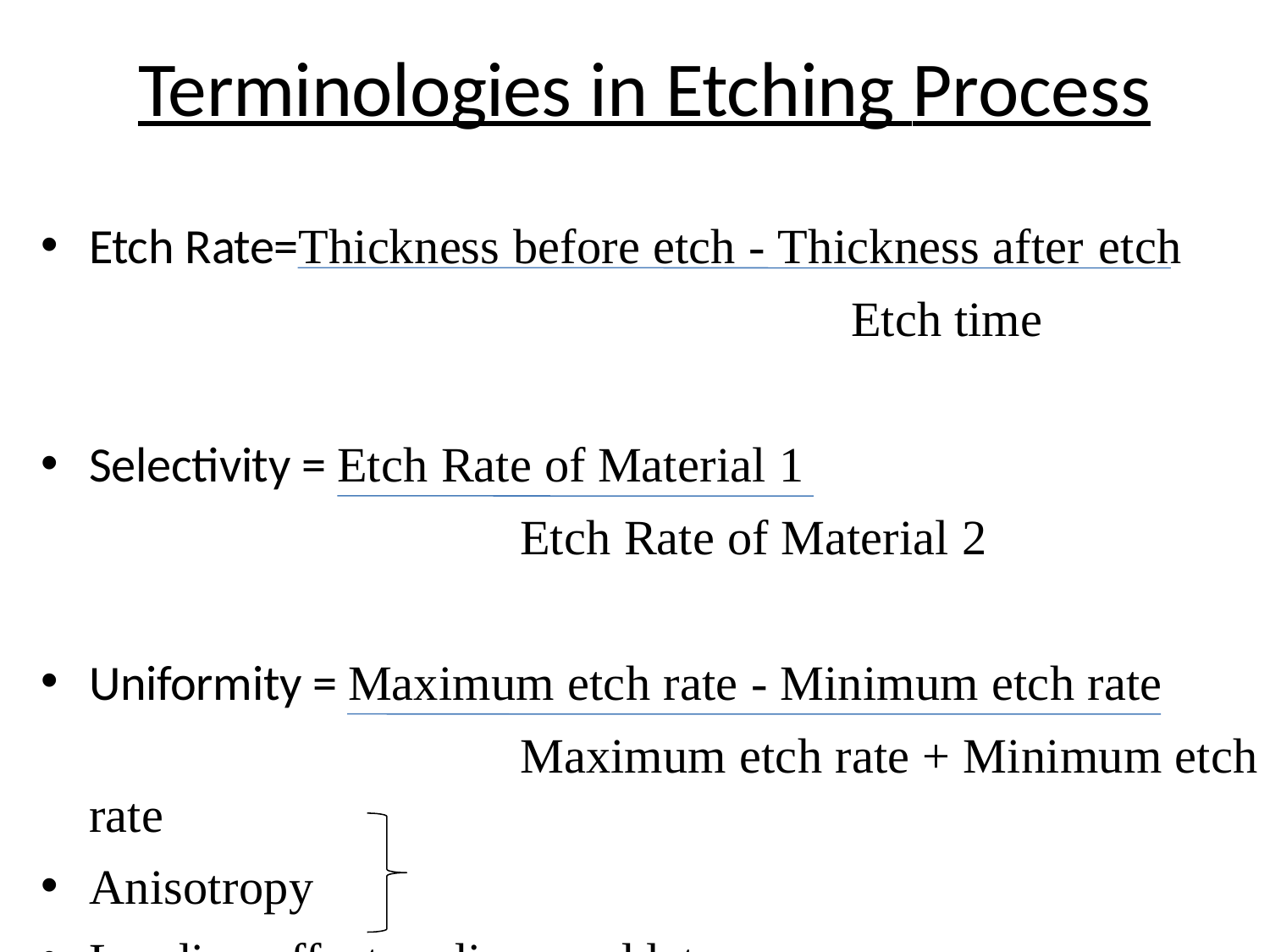

# Terminologies in Etching Process
Etch Rate=Thickness before etch - Thickness after etch
							Etch time

Selectivity = Etch Rate of Material 1
				    Etch Rate of Material 2

Uniformity = Maximum etch rate - Minimum etch rate
				    Maximum etch rate + Minimum etch rate
Anisotropy
Loading effect     discussed later.